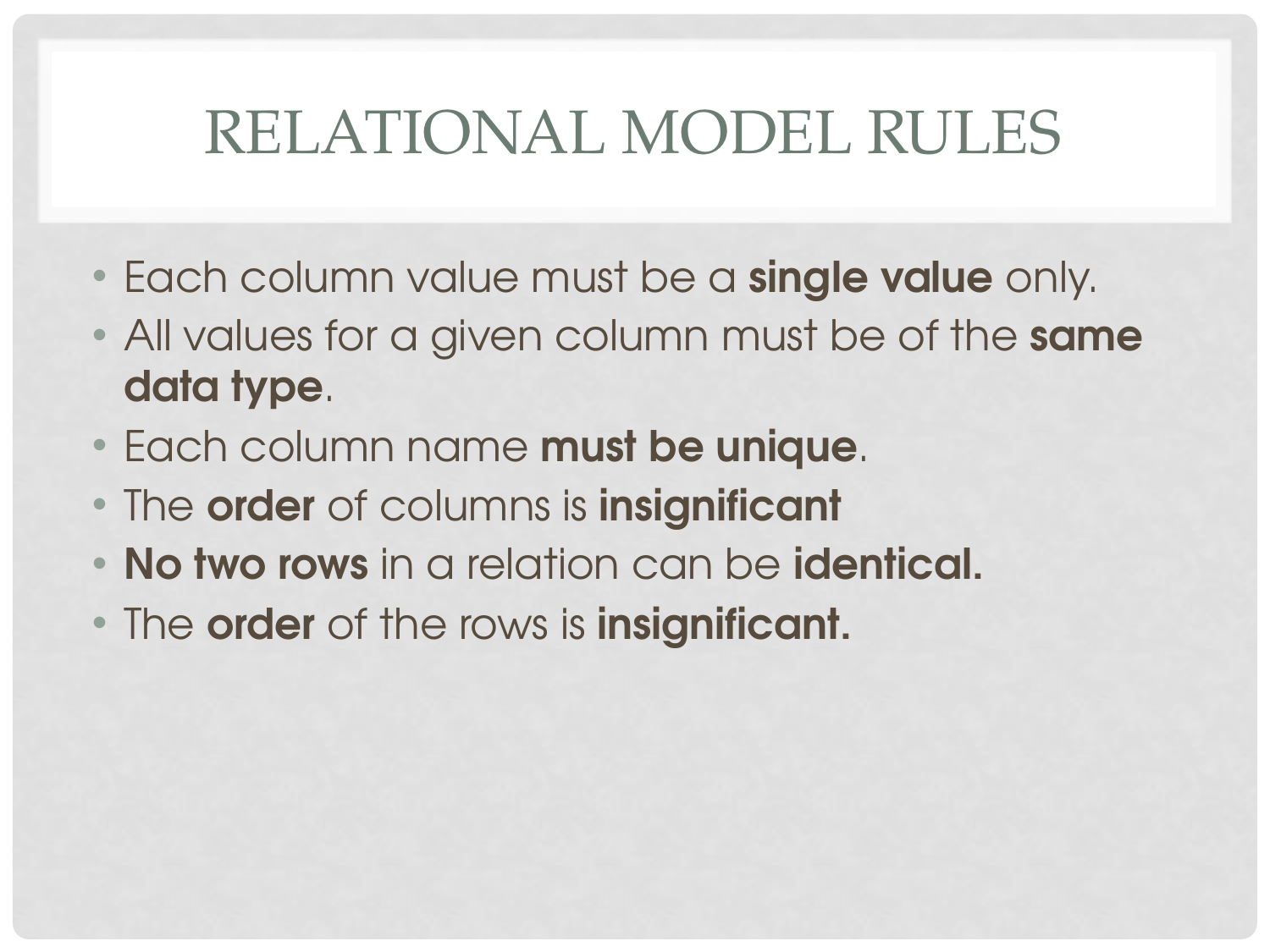

# Relational Model Rules
Each column value must be a single value only.
All values for a given column must be of the same data type.
Each column name must be unique.
The order of columns is insignificant
No two rows in a relation can be identical.
The order of the rows is insignificant.